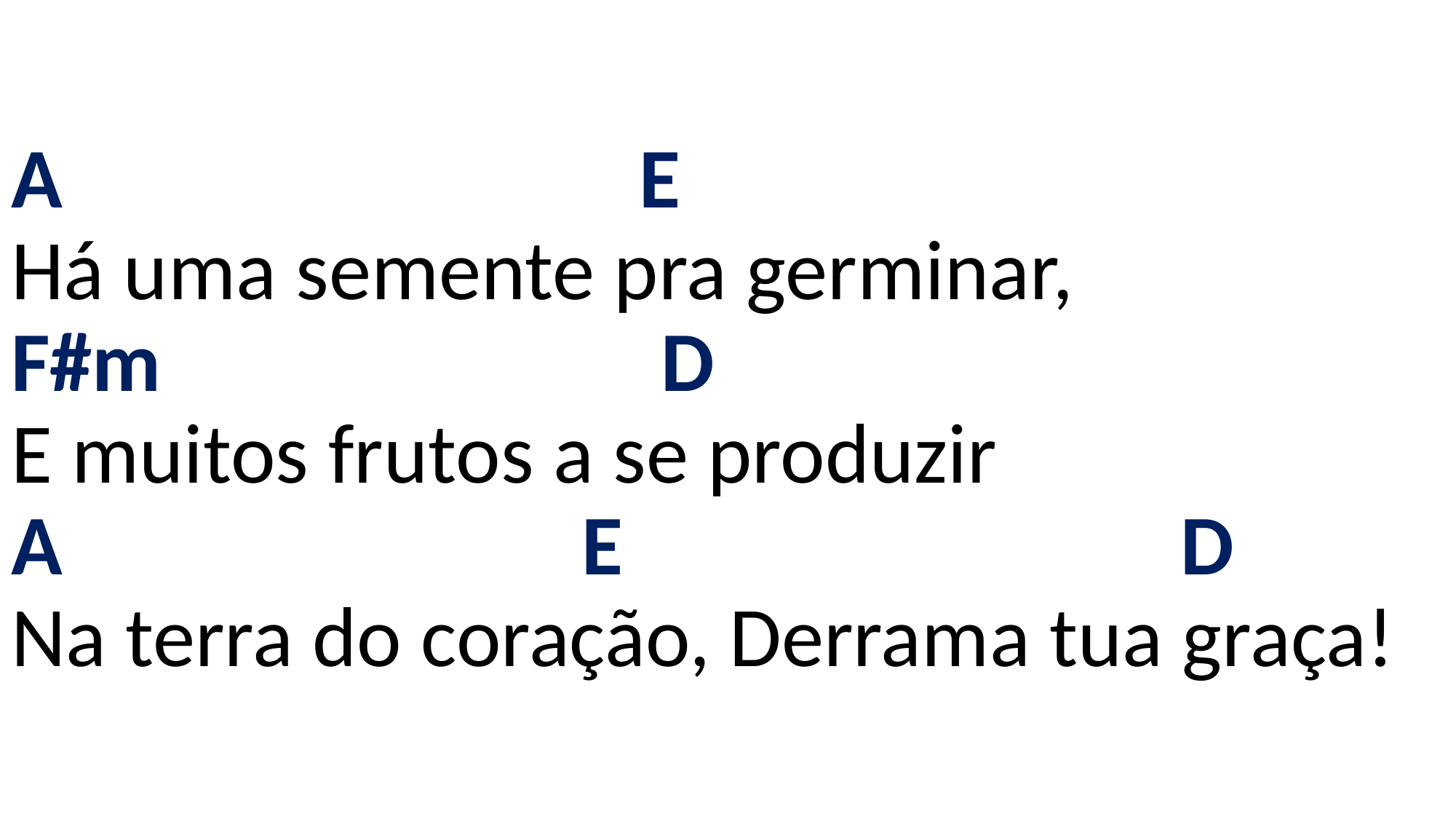

# A                              E Há uma semente pra germinar, F#m                          D E muitos frutos a se produzir A                           E                             D Na terra do coração, Derrama tua graça!